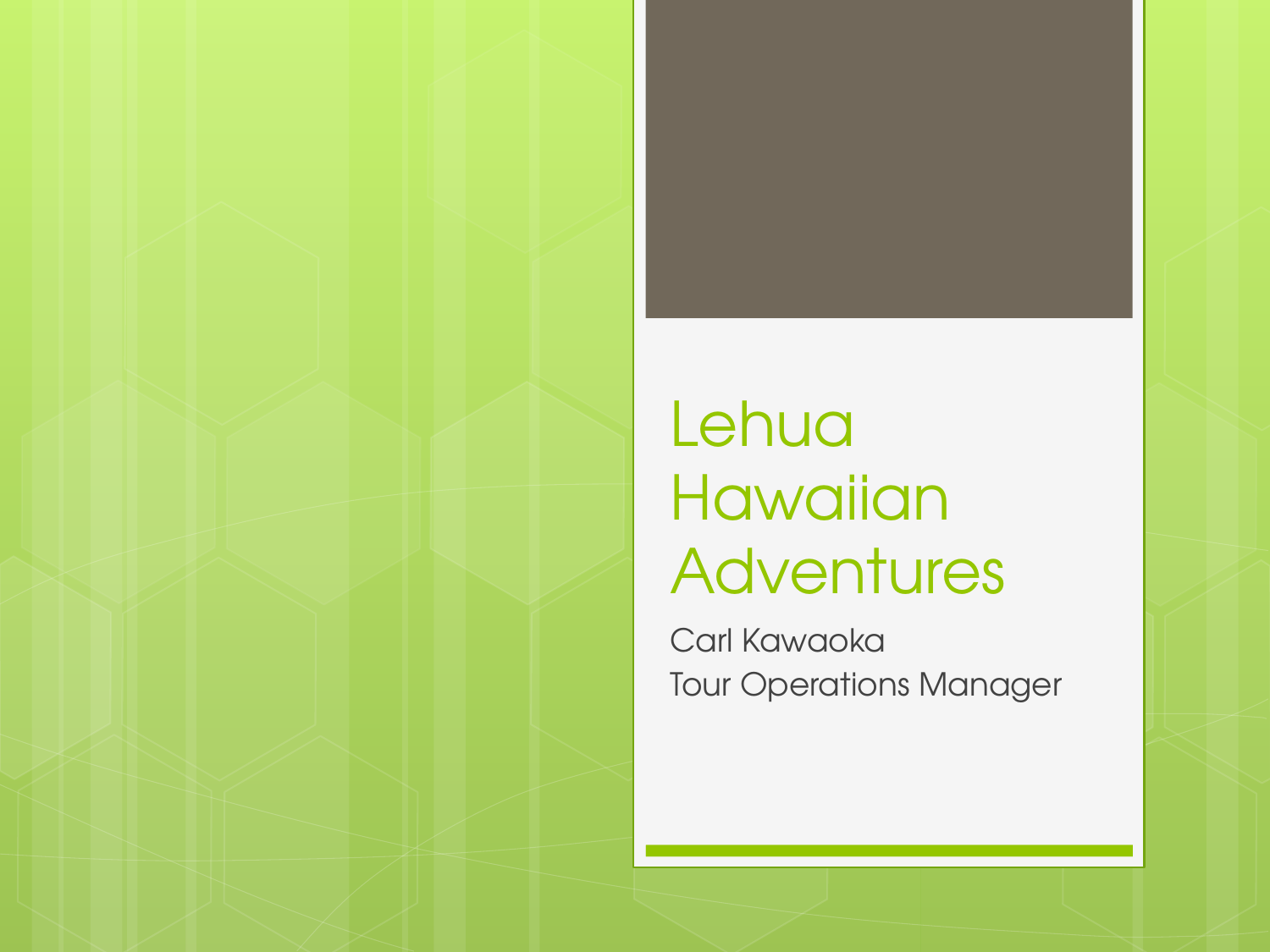

# Lehua Hawaiian Adventures
Carl Kawaoka
Tour Operations Manager